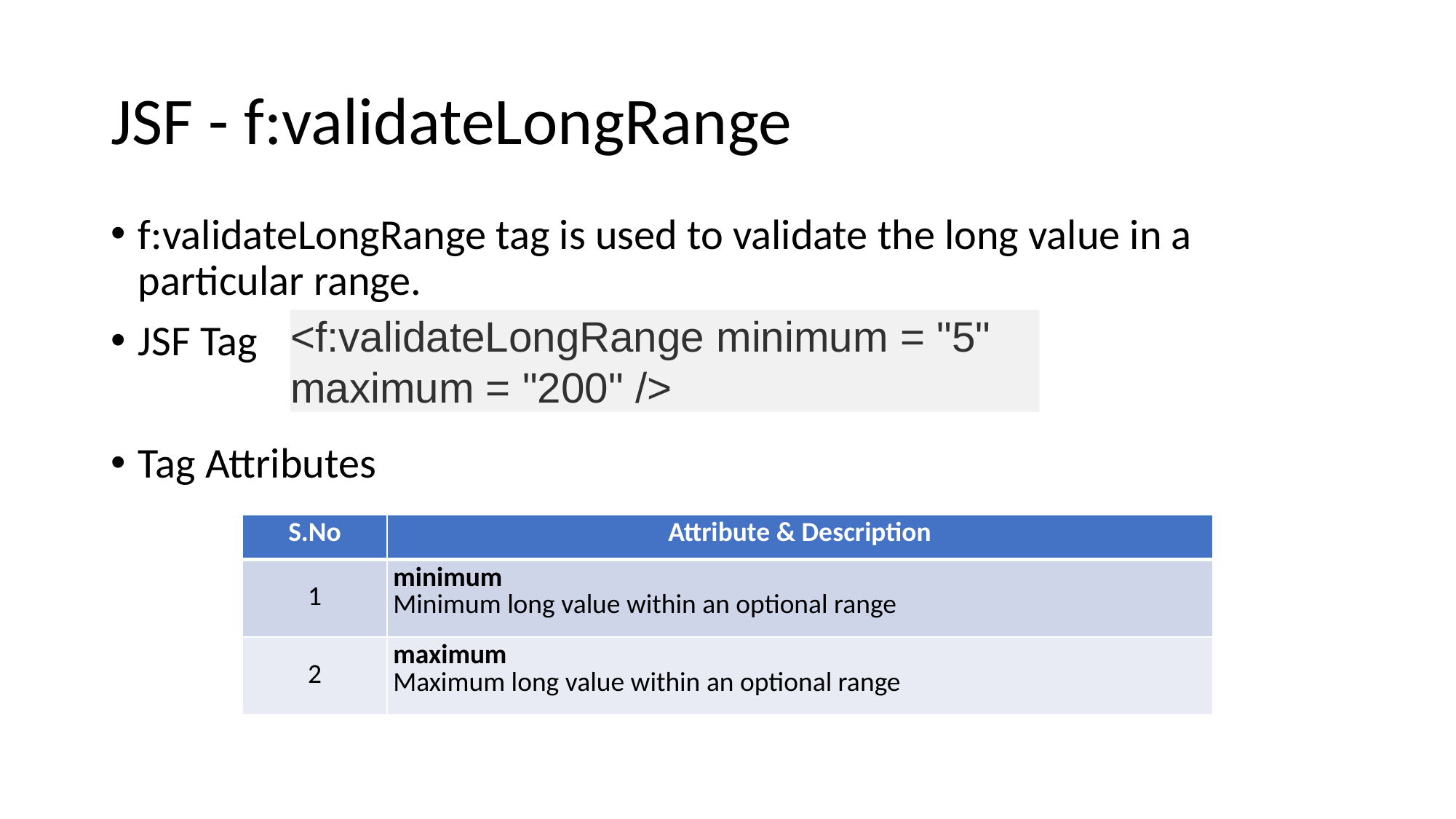

# JSF - f:validateLongRange
f:validateLongRange tag is used to validate the long value in a particular range.
JSF Tag

Tag Attributes

<f:validateLongRange minimum = "5" maximum = "200" />
| S.No | Attribute & Description |
| --- | --- |
| 1 | minimum Minimum long value within an optional range |
| 2 | maximum Maximum long value within an optional range |